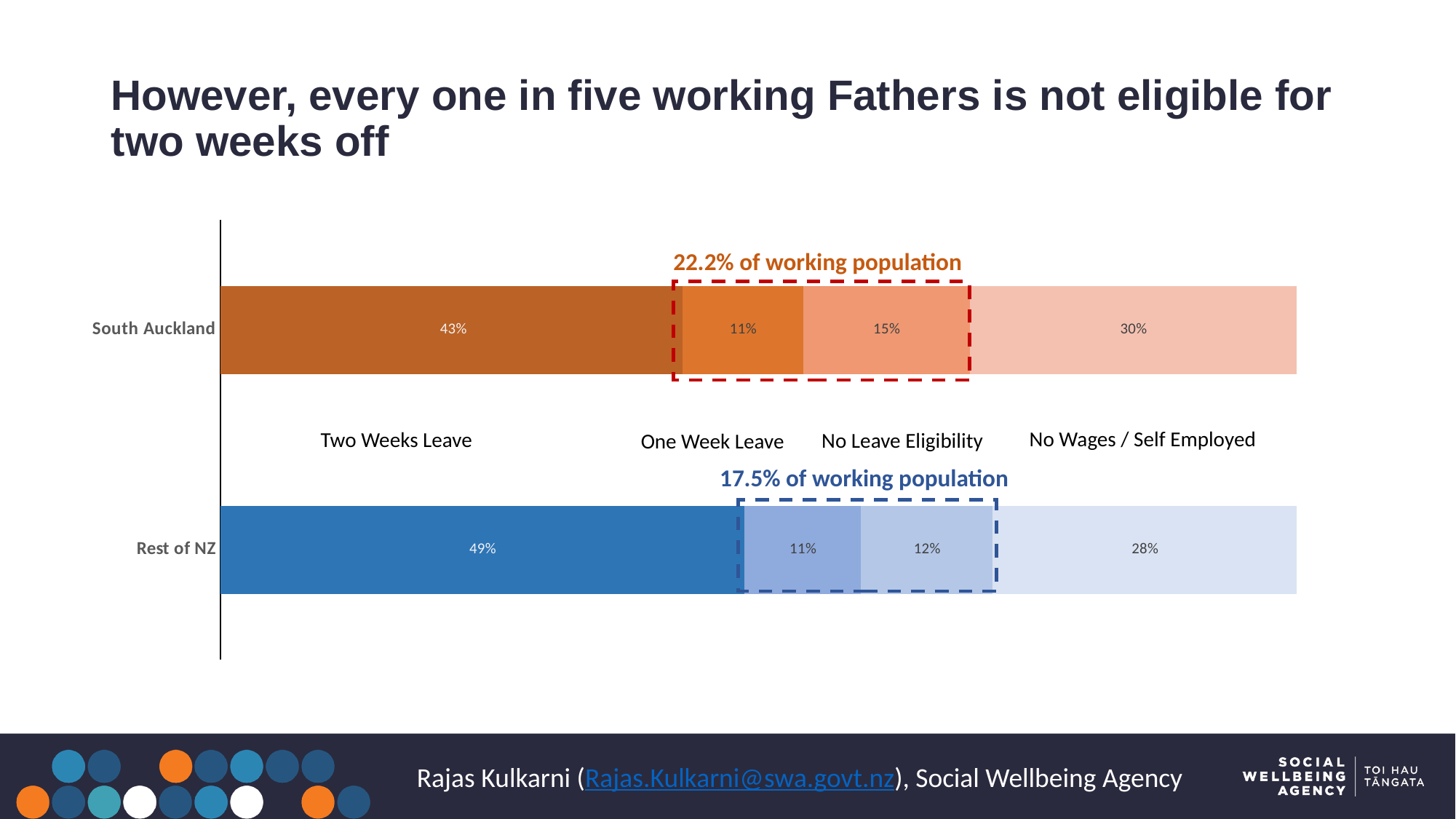

# However, every one in five working Fathers is not eligible for two weeks off

### Chart

| Category | Two Weeks Leave | One Week Leave | No Leave available | Not earning wages |
|---|---|---|---|---|
| Rest of NZ | 0.48657178217821784 | 0.10853960396039604 | 0.1224009900990099 | 0.28248762376237624 |
| South Auckland | 0.42909987669543775 | 0.11220715166461159 | 0.15474722564734894 | 0.3039457459926017 |
22.2% of working population

No Wages / Self Employed
Two Weeks Leave
No Leave Eligibility
One Week Leave
17.5% of working population
Rajas Kulkarni (Rajas.Kulkarni@swa.govt.nz), Social Wellbeing Agency